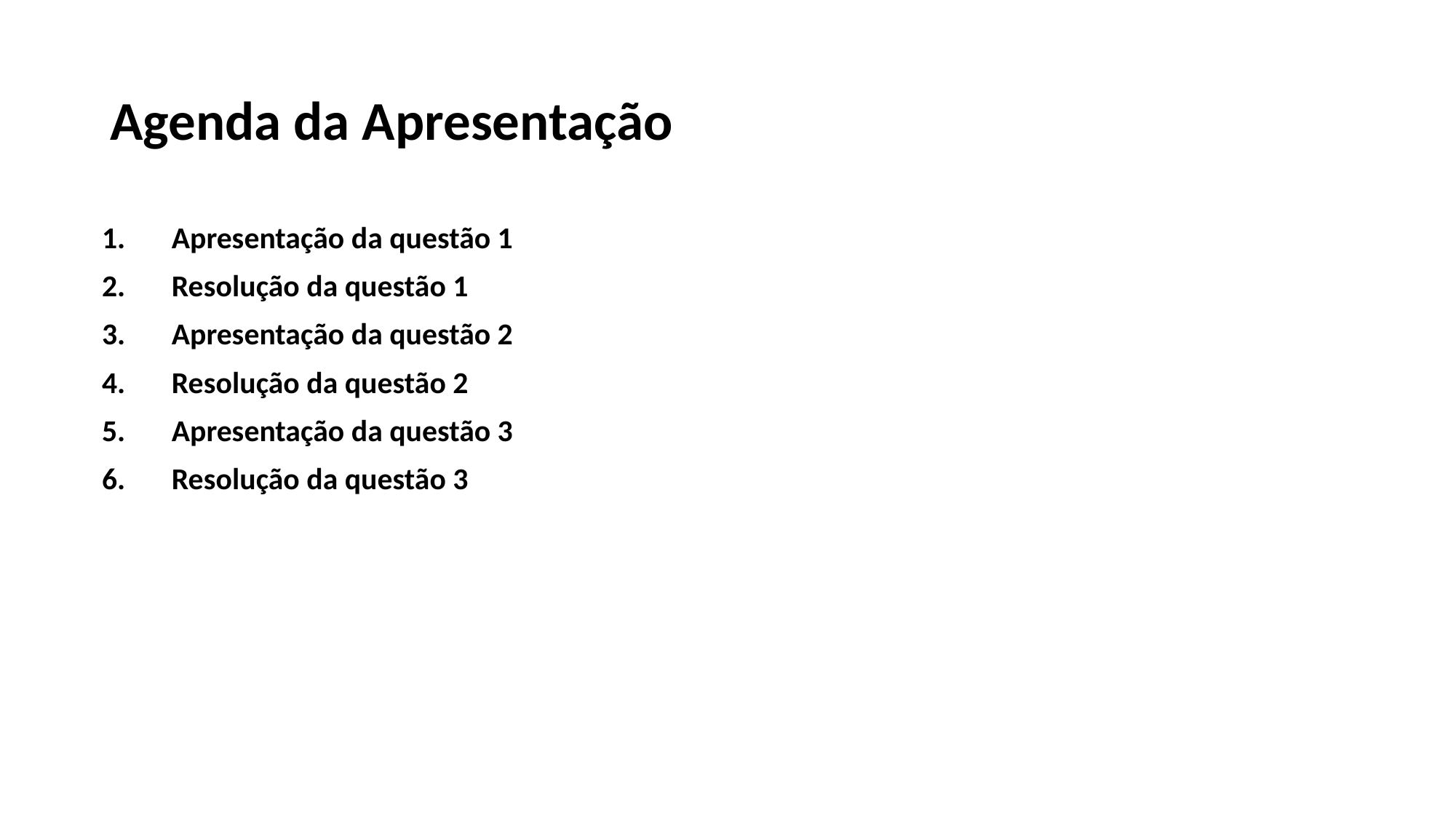

# Agenda da Apresentação
Apresentação da questão 1
Resolução da questão 1
Apresentação da questão 2
Resolução da questão 2
Apresentação da questão 3
Resolução da questão 3